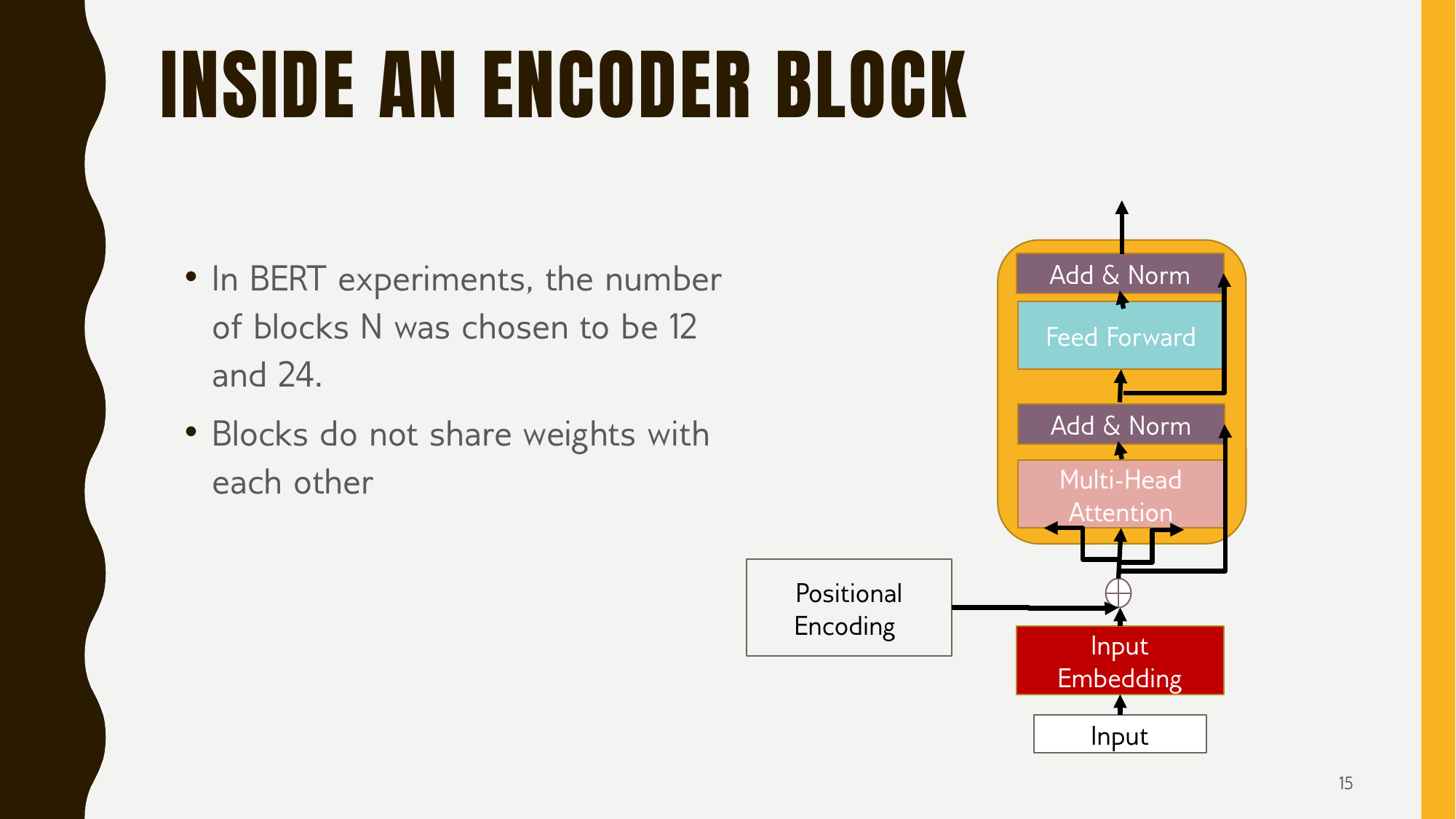

# Inside an Encoder Block

In BERT experiments, the number of blocks N was chosen to be 12 and 24.
Blocks do not share weights with each other
Add & Norm
Feed Forward
Add & Norm
Multi-Head Attention
Positional Encoding

Input Embedding
Input
15